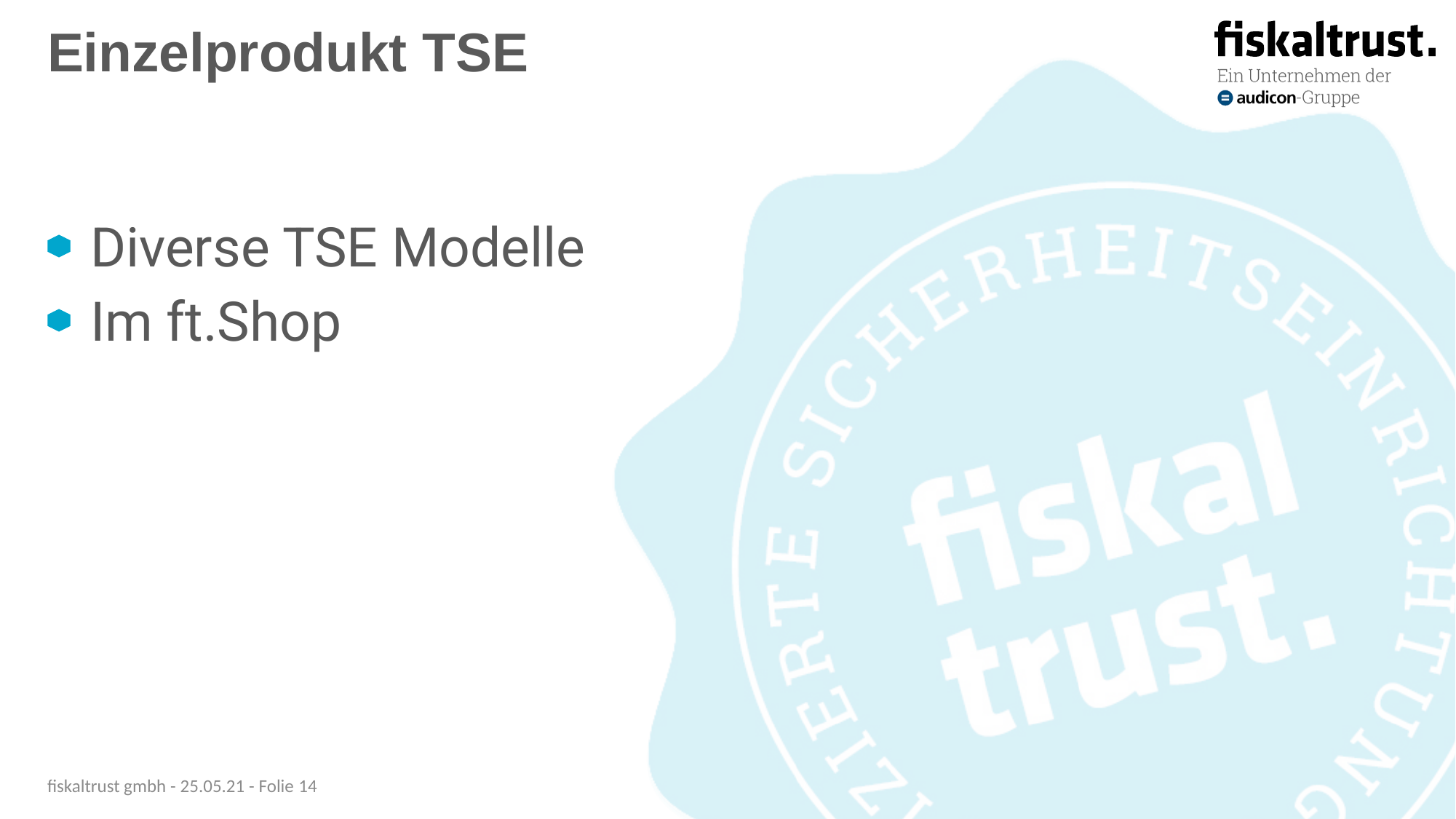

# Einzelprodukt TSE

Diverse TSE Modelle
Im ft.Shop
fiskaltrust gmbh - 25.05.21 - Folie 14